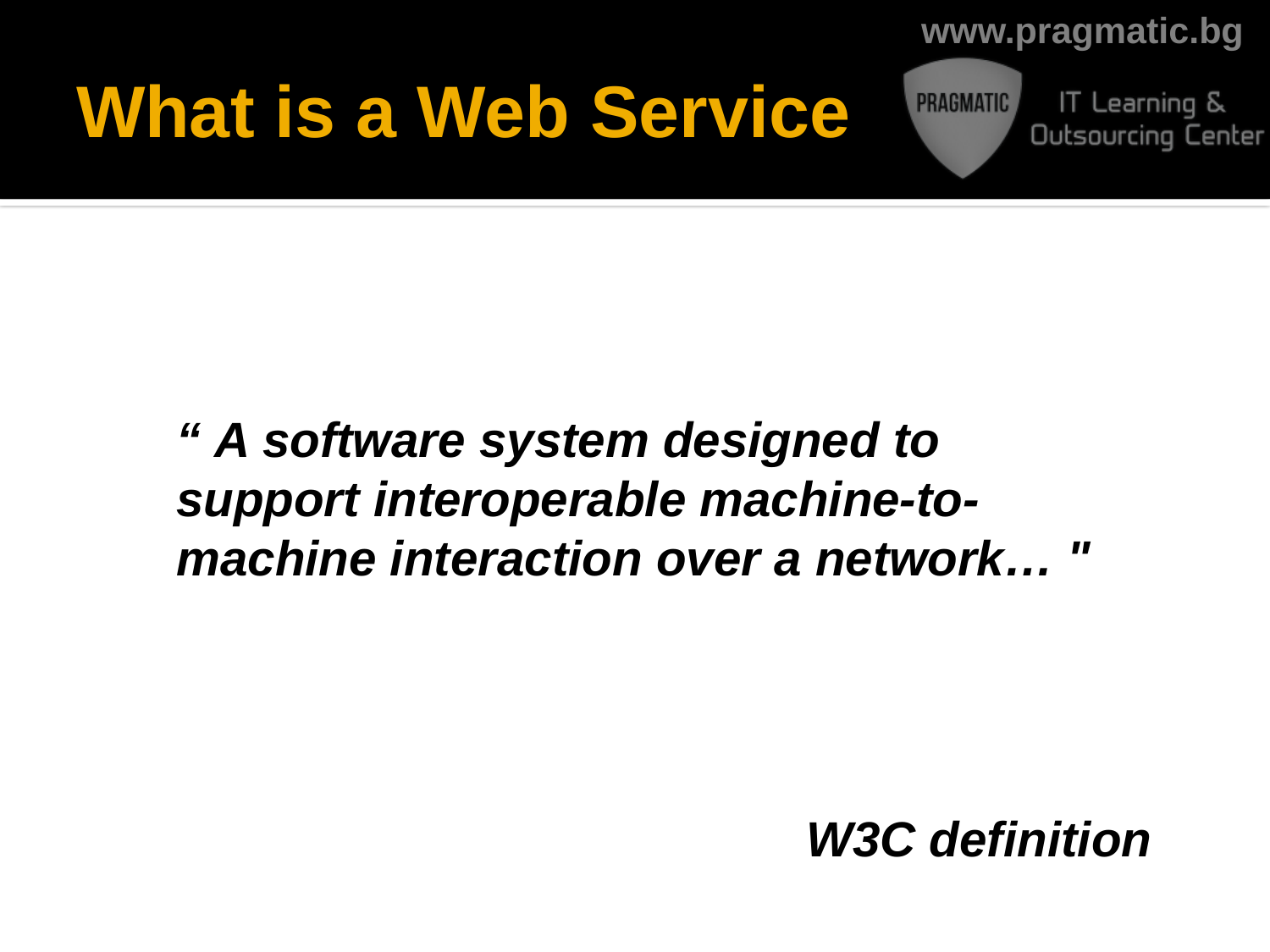

# What is a Web Service
“ A software system designed to support interoperable machine-to-machine interaction over a network… "
W3C definition